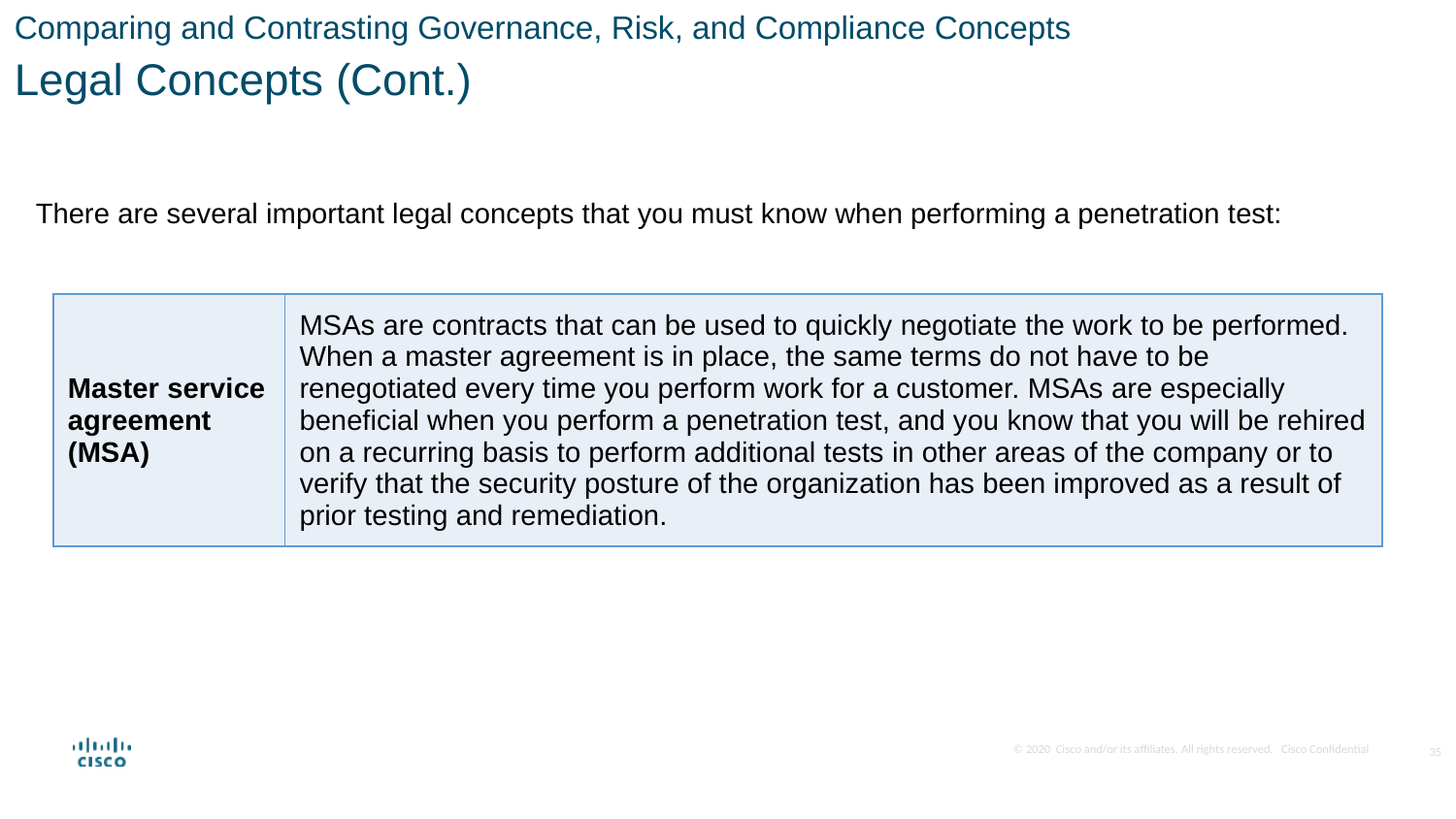

Comparing and Contrasting Governance, Risk, and Compliance Concepts
Legal Concepts (Cont.)
There are several important legal concepts that you must know when performing a penetration test:
| Master service agreement (MSA) | MSAs are contracts that can be used to quickly negotiate the work to be performed. When a master agreement is in place, the same terms do not have to be renegotiated every time you perform work for a customer. MSAs are especially beneficial when you perform a penetration test, and you know that you will be rehired on a recurring basis to perform additional tests in other areas of the company or to verify that the security posture of the organization has been improved as a result of prior testing and remediation. |
| --- | --- |
35